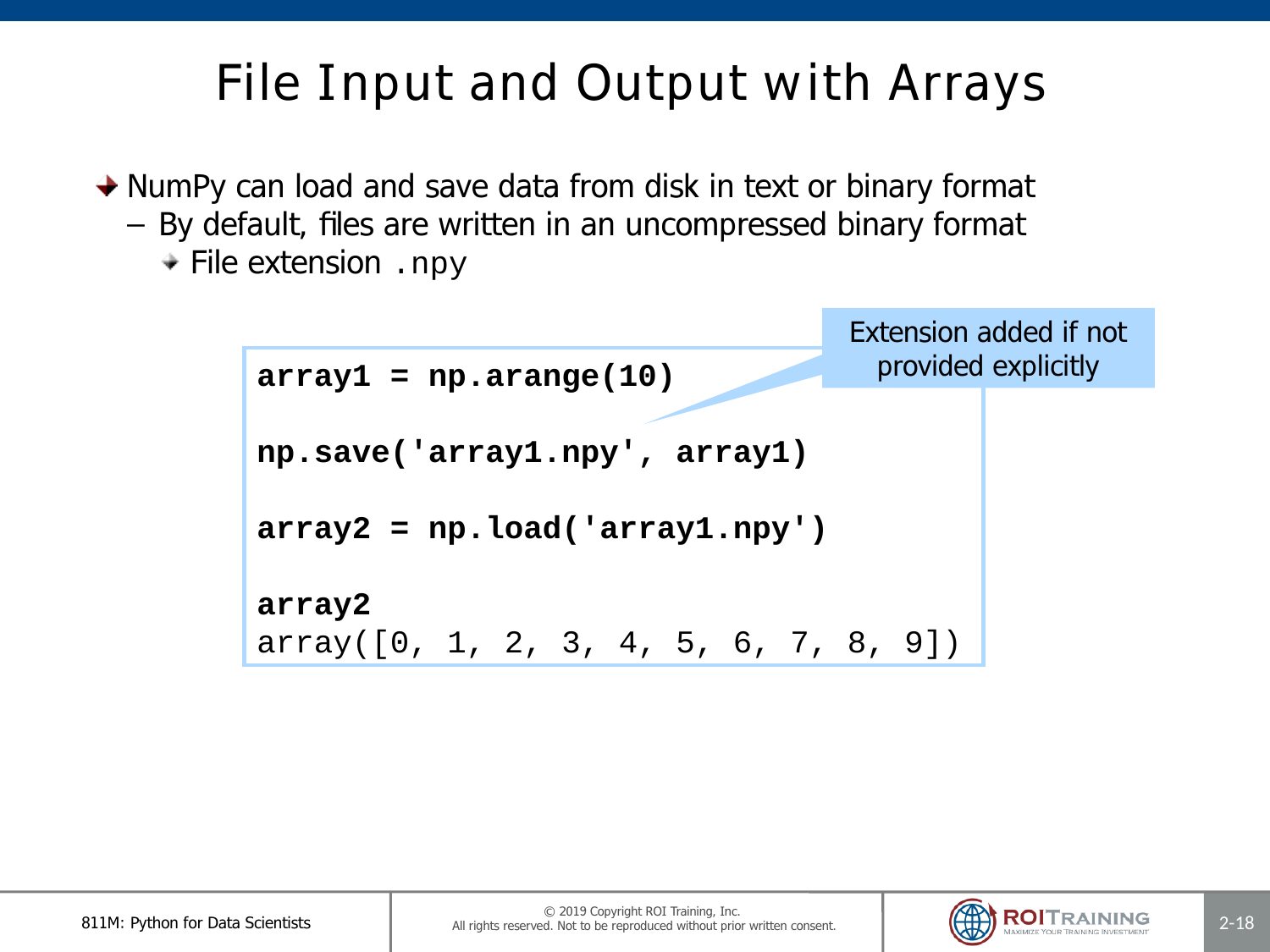

# File Input and Output with Arrays
NumPy can load and save data from disk in text or binary format
By default, files are written in an uncompressed binary format
File extension .npy

Extension added if not provided explicitly
array1 = np.arange(10)

np.save('array1.npy', array1)

array2 = np.load('array1.npy')

array2
array([0, 1, 2, 3, 4, 5, 6, 7, 8, 9])